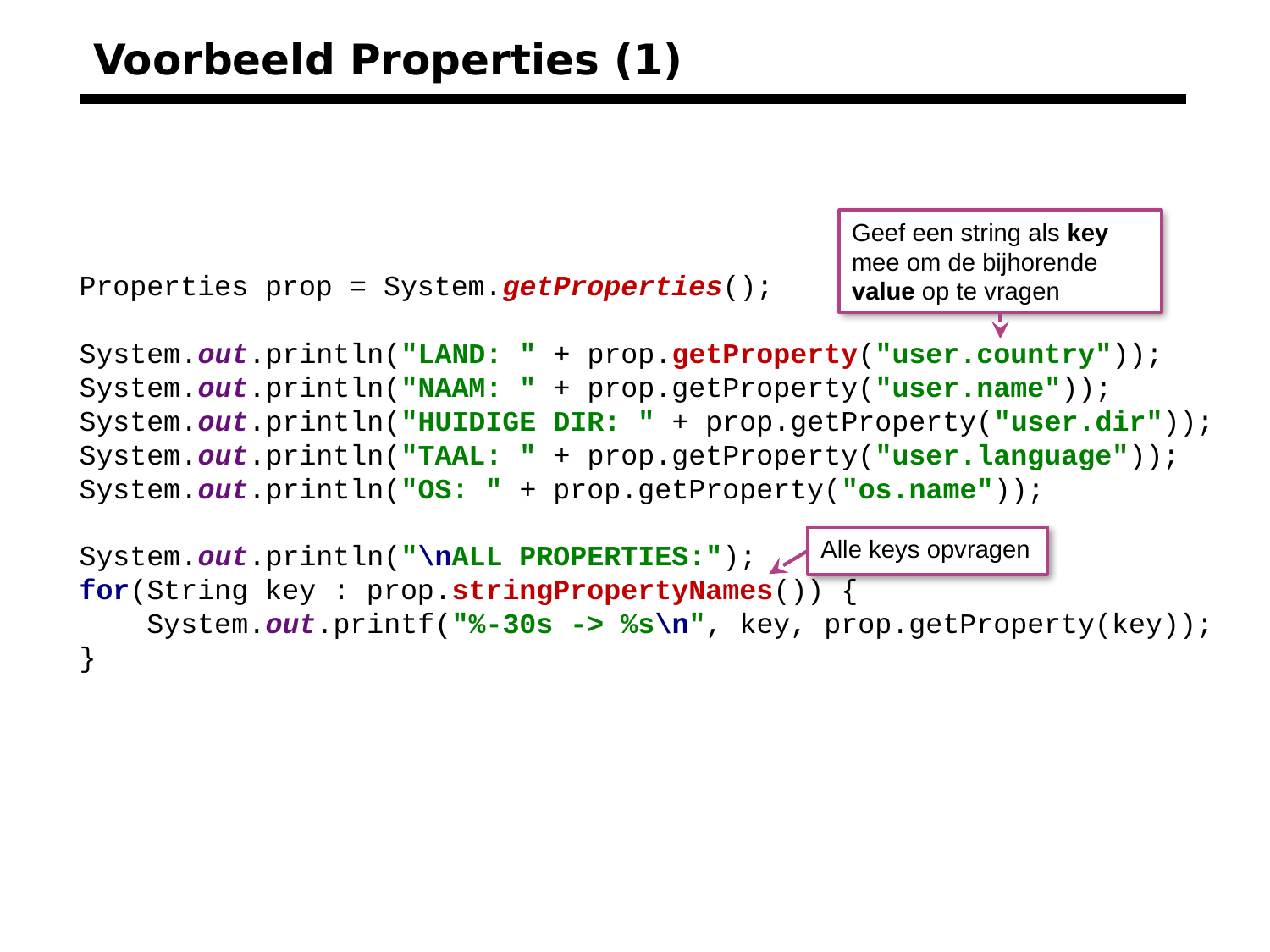

# Voorbeeld Properties (1)
Geef een string als key mee om de bijhorende value op te vragen
Properties prop = System.getProperties();
System.out.println("LAND: " + prop.getProperty("user.country"));
System.out.println("NAAM: " + prop.getProperty("user.name"));
System.out.println("HUIDIGE DIR: " + prop.getProperty("user.dir"));
System.out.println("TAAL: " + prop.getProperty("user.language"));
System.out.println("OS: " + prop.getProperty("os.name"));
System.out.println("\nALL PROPERTIES:");
for(String key : prop.stringPropertyNames()) {
    System.out.printf("%-30s -> %s\n", key, prop.getProperty(key));
}
Alle keys opvragen